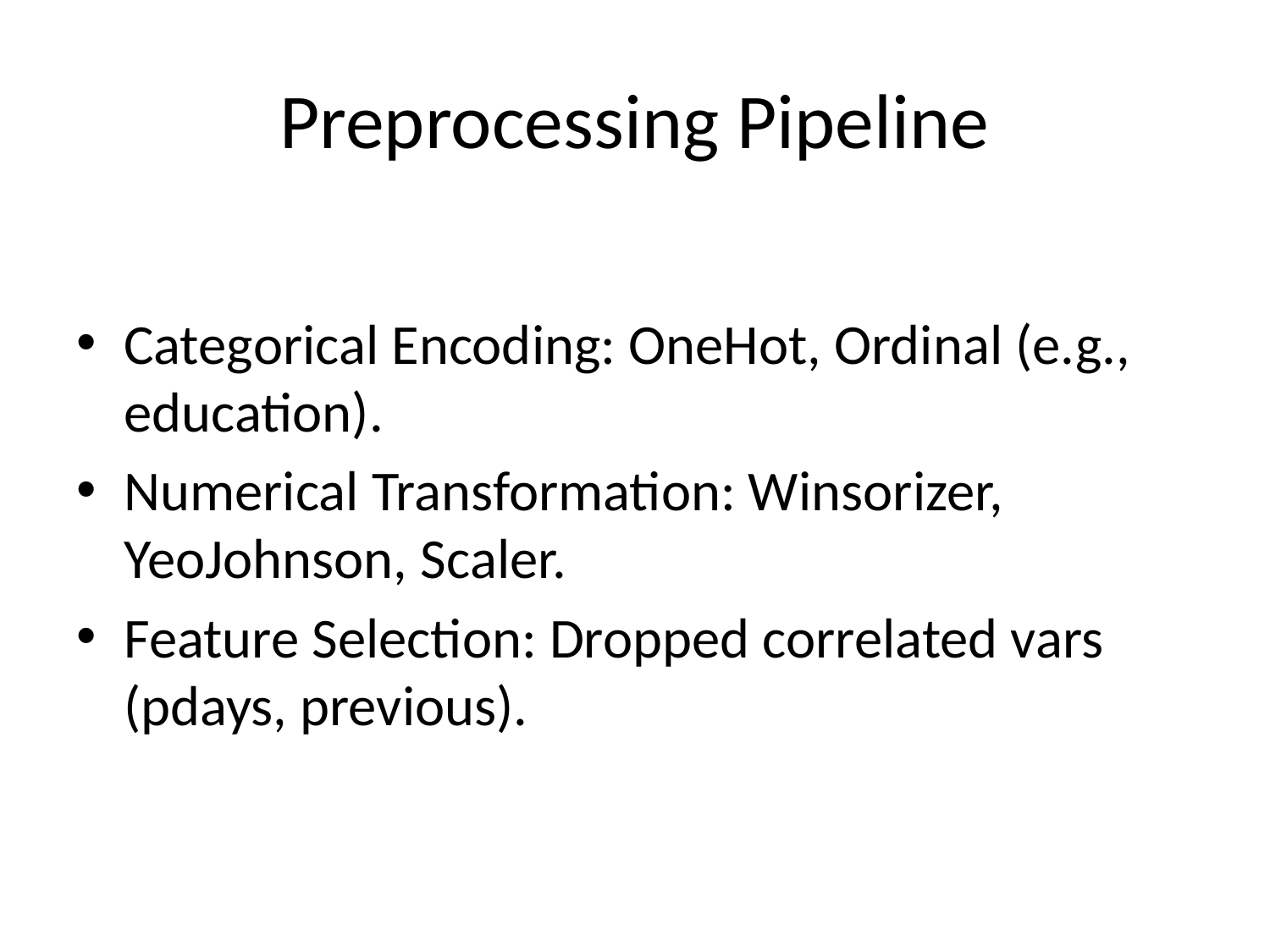

# Preprocessing Pipeline

Categorical Encoding: OneHot, Ordinal (e.g., education).
Numerical Transformation: Winsorizer, YeoJohnson, Scaler.
Feature Selection: Dropped correlated vars (pdays, previous).